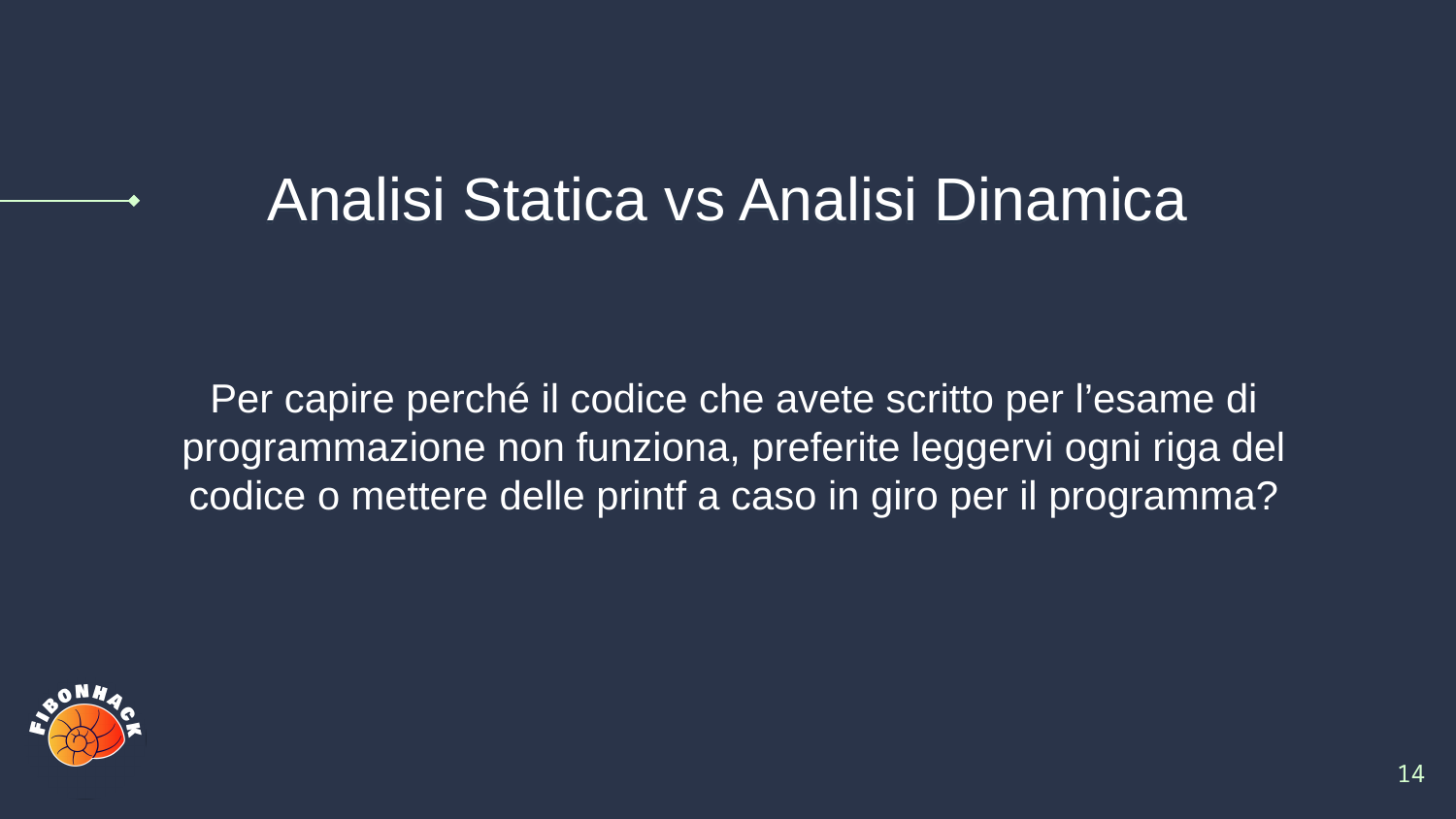

# Analisi Statica vs Analisi Dinamica

Per capire perché il codice che avete scritto per l’esame di programmazione non funziona, preferite leggervi ogni riga del codice o mettere delle printf a caso in giro per il programma?
14